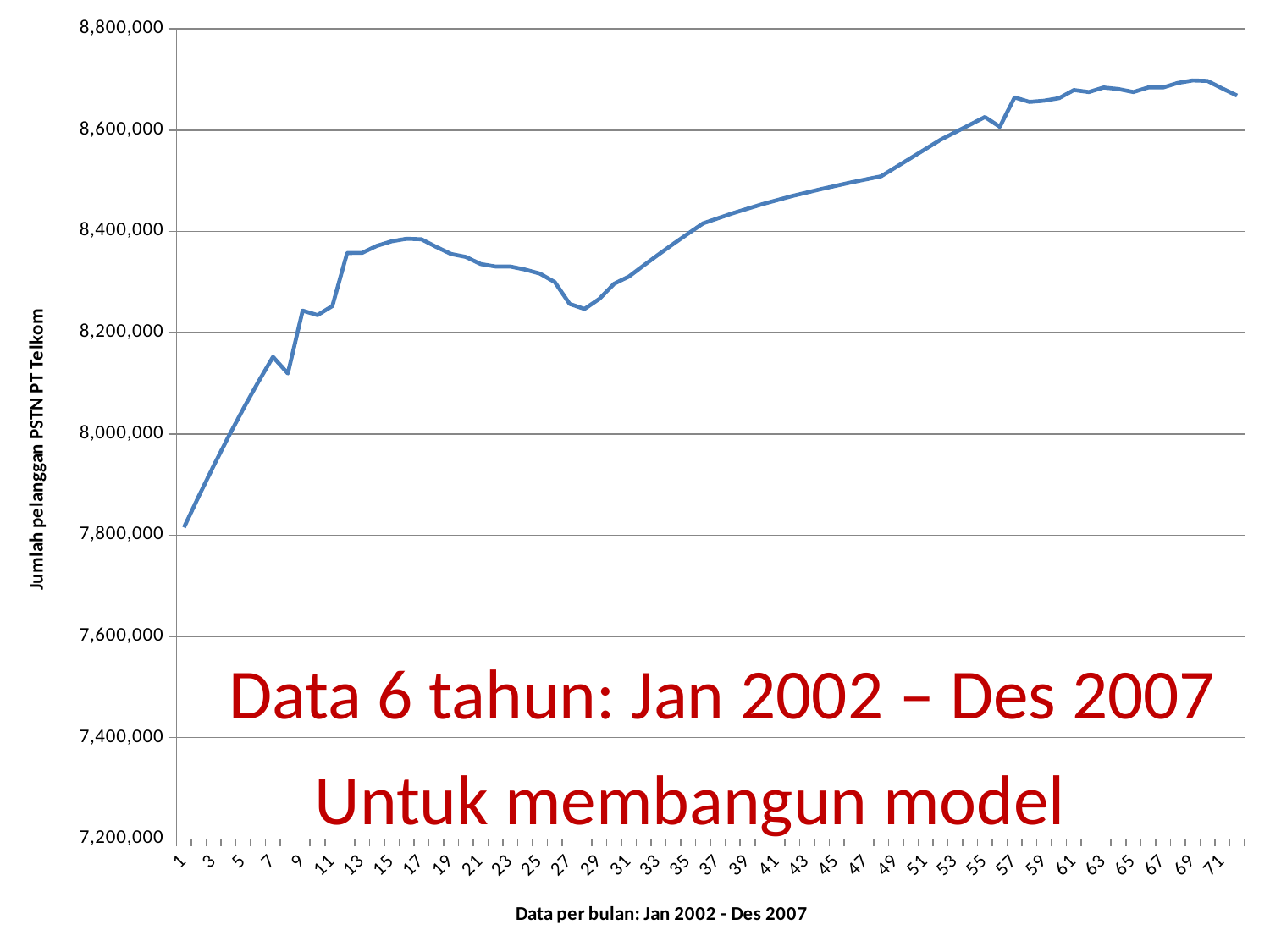

### Chart

| Category |  |
|---|---|
Data 6 tahun: Jan 2002 – Des 2007
Untuk membangun model